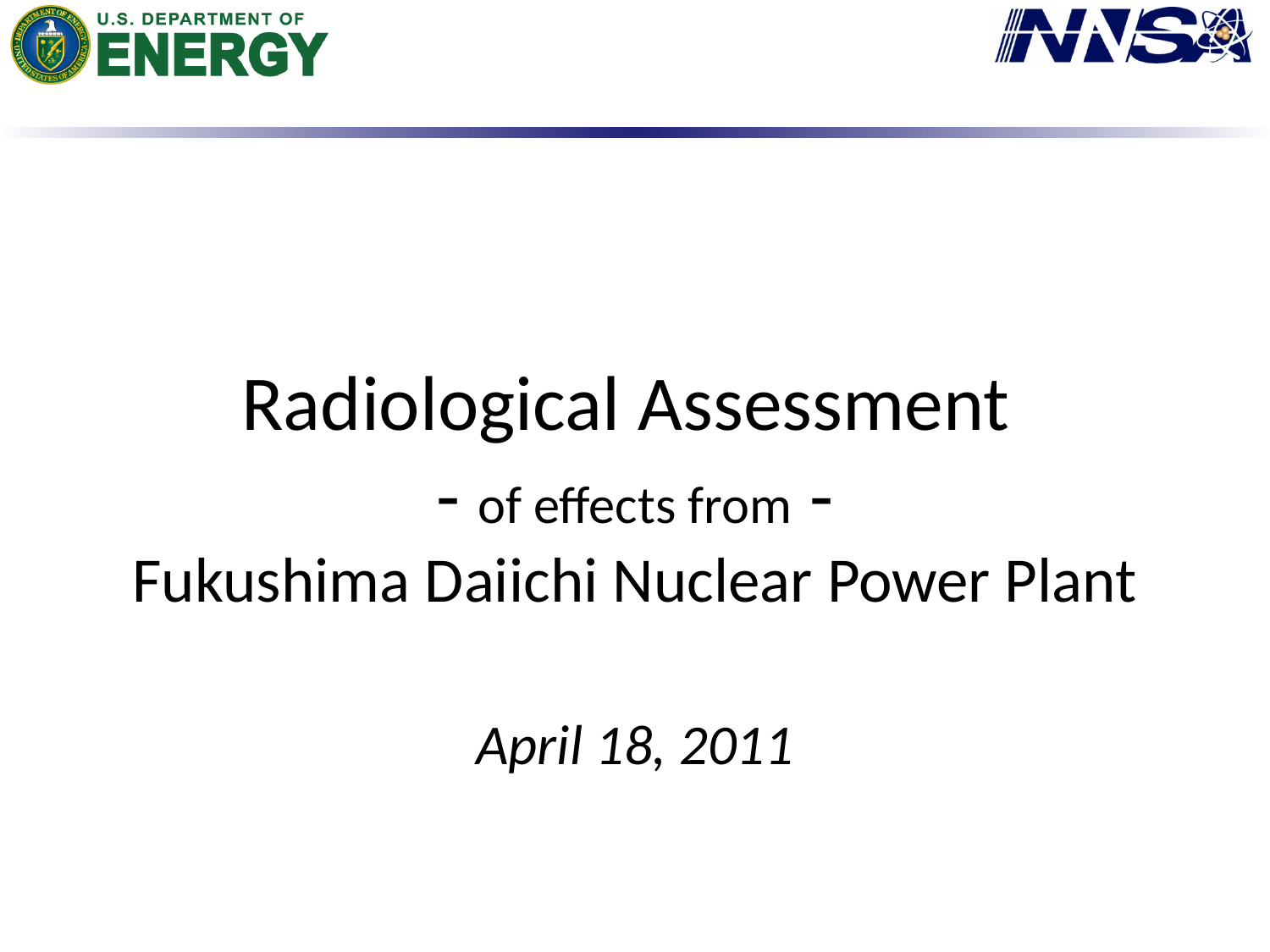

# Radiological Assessment - of effects from - Fukushima Daiichi Nuclear Power Plant April 18, 2011